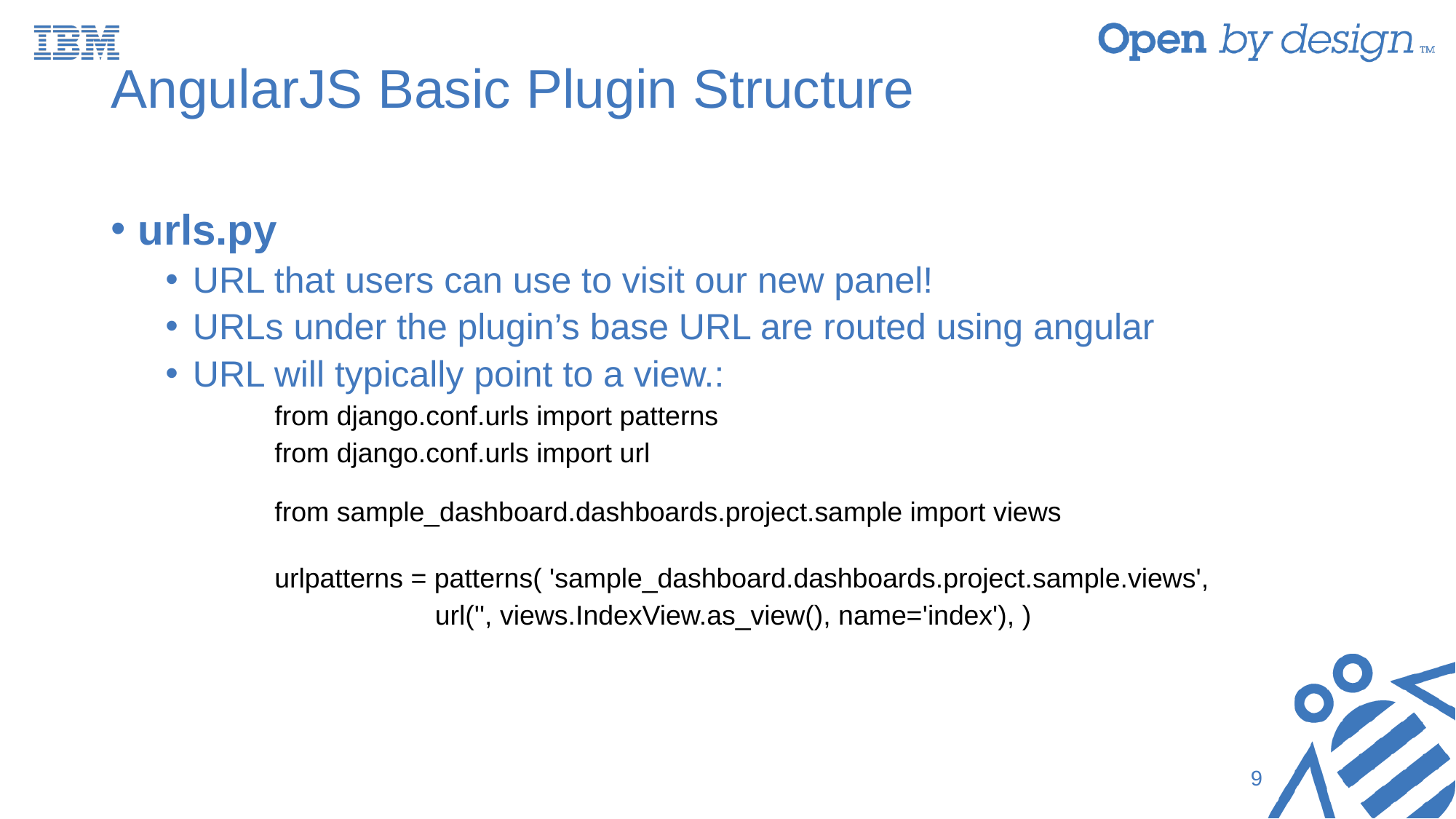

# AngularJS Basic Plugin Structure

urls.py
URL that users can use to visit our new panel!
URLs under the plugin’s base URL are routed using angular
URL will typically point to a view.:
from django.conf.urls import patterns
from django.conf.urls import url
from sample_dashboard.dashboards.project.sample import views
urlpatterns = patterns( 'sample_dashboard.dashboards.project.sample.views',
                     url('', views.IndexView.as_view(), name='index'), )
9